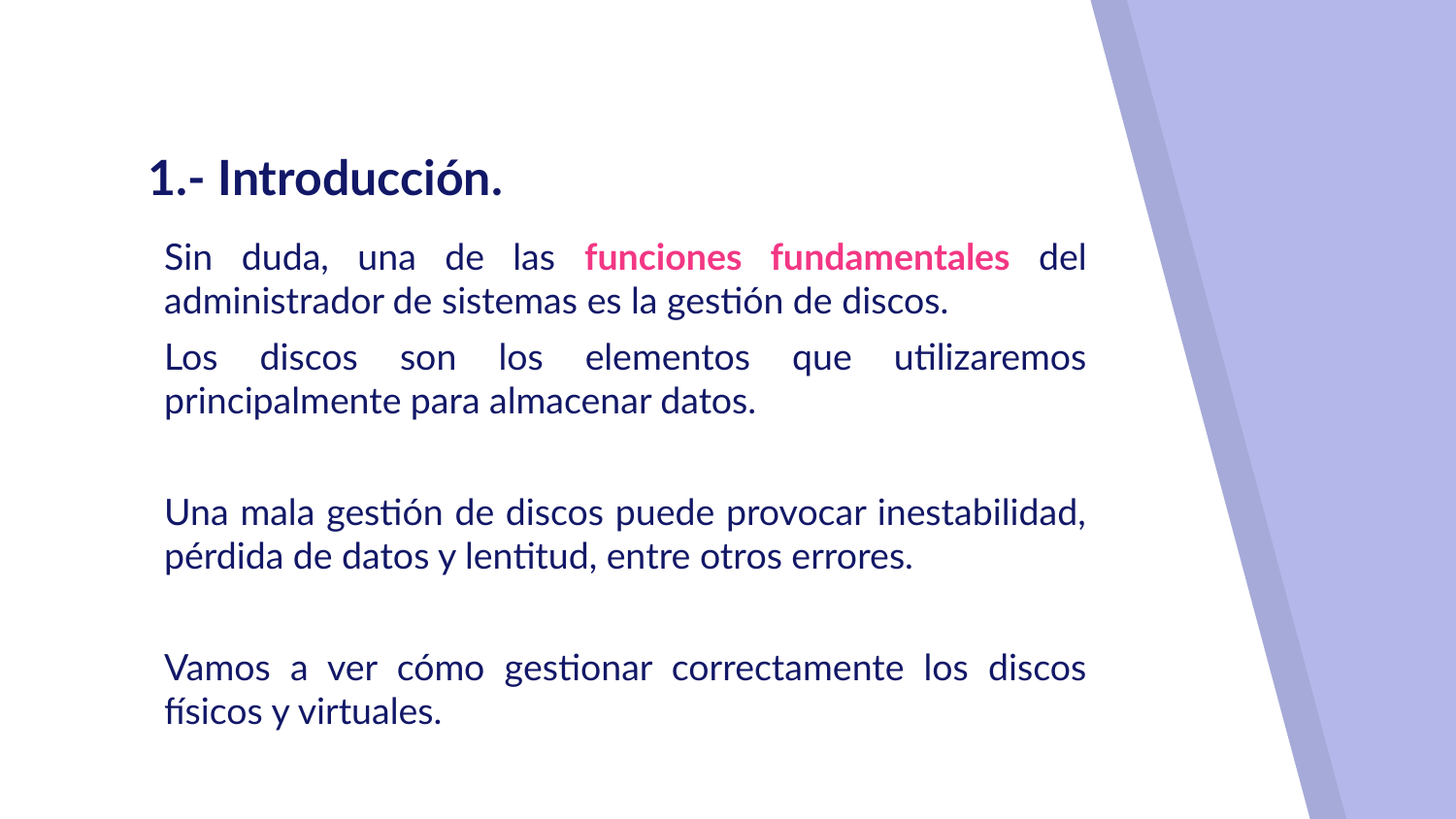

# 1.- Introducción.
Sin duda, una de las funciones fundamentales del administrador de sistemas es la gestión de discos.
Los discos son los elementos que utilizaremos principalmente para almacenar datos.

Una mala gestión de discos puede provocar inestabilidad, pérdida de datos y lentitud, entre otros errores.

Vamos a ver cómo gestionar correctamente los discos físicos y virtuales.